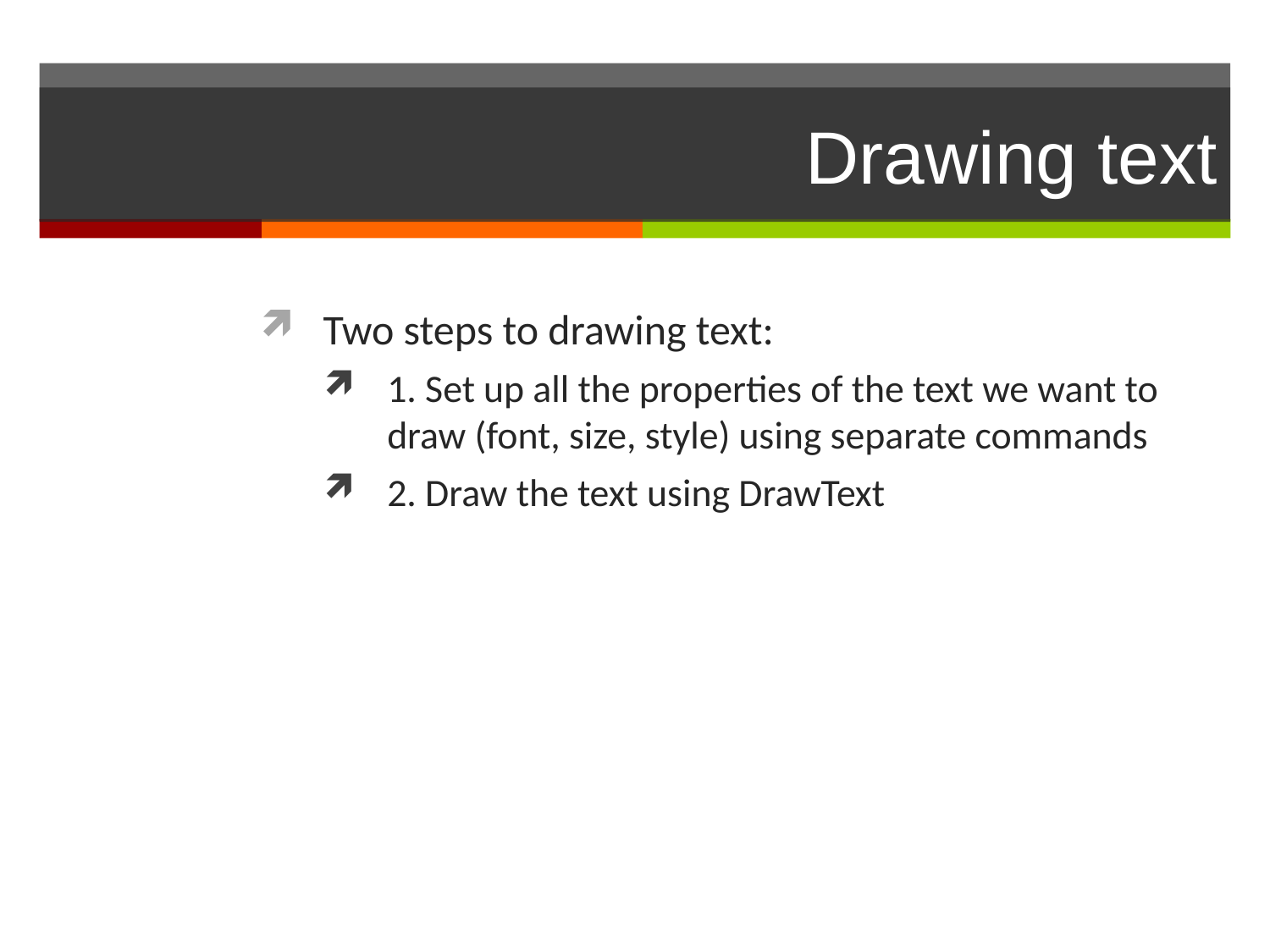

# Drawing text
Two steps to drawing text:
1. Set up all the properties of the text we want to draw (font, size, style) using separate commands
2. Draw the text using DrawText